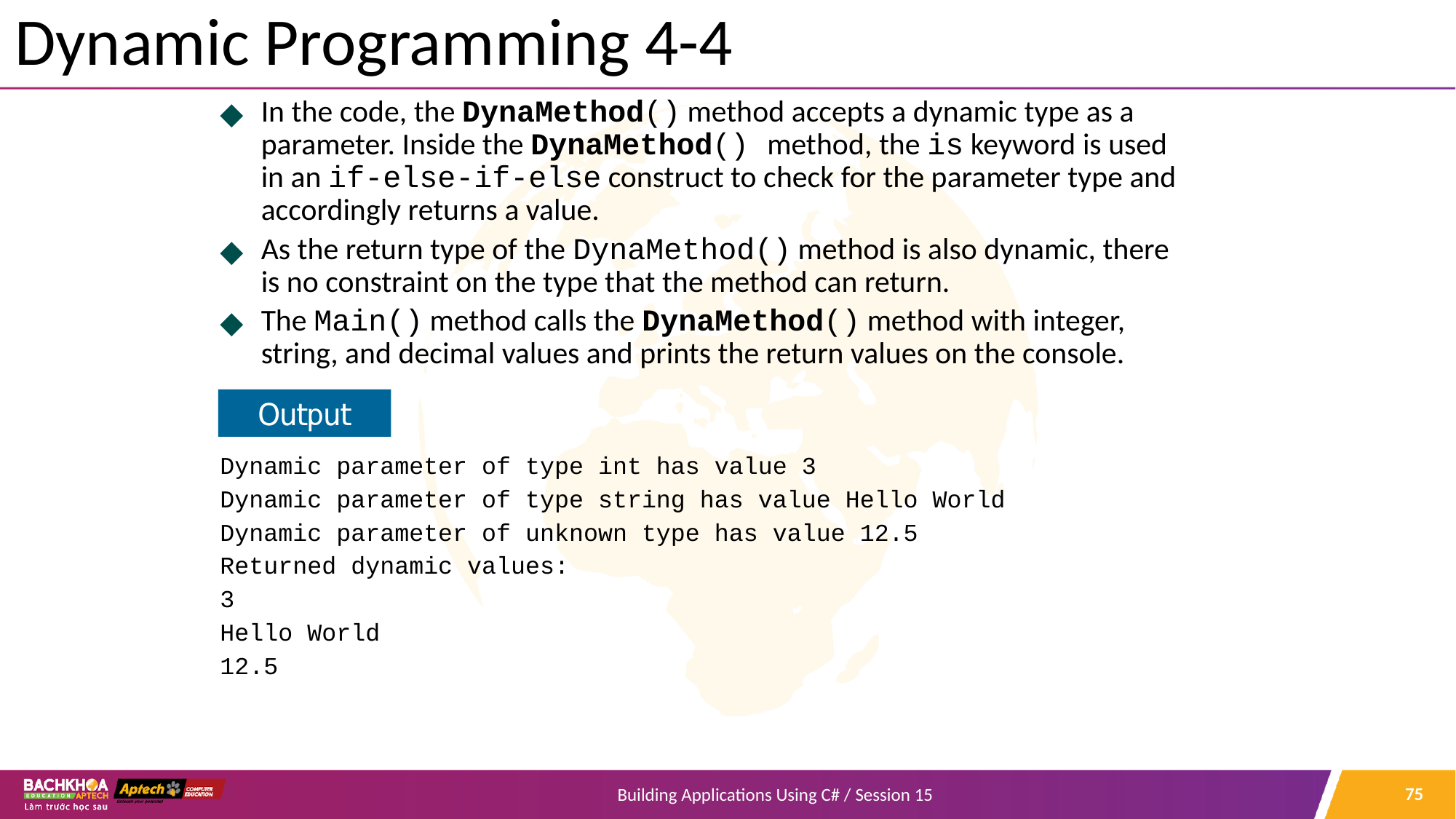

# Dynamic Programming 4-4
In the code, the DynaMethod() method accepts a dynamic type as a parameter. Inside the DynaMethod() method, the is keyword is used in an if-else-if-else construct to check for the parameter type and accordingly returns a value.
As the return type of the DynaMethod() method is also dynamic, there is no constraint on the type that the method can return.
The Main() method calls the DynaMethod() method with integer, string, and decimal values and prints the return values on the console.

Dynamic parameter of type int has value 3
Dynamic parameter of type string has value Hello World
Dynamic parameter of unknown type has value 12.5
Returned dynamic values:
3
Hello World
12.5

Output
75
Building Applications Using C# / Session 15